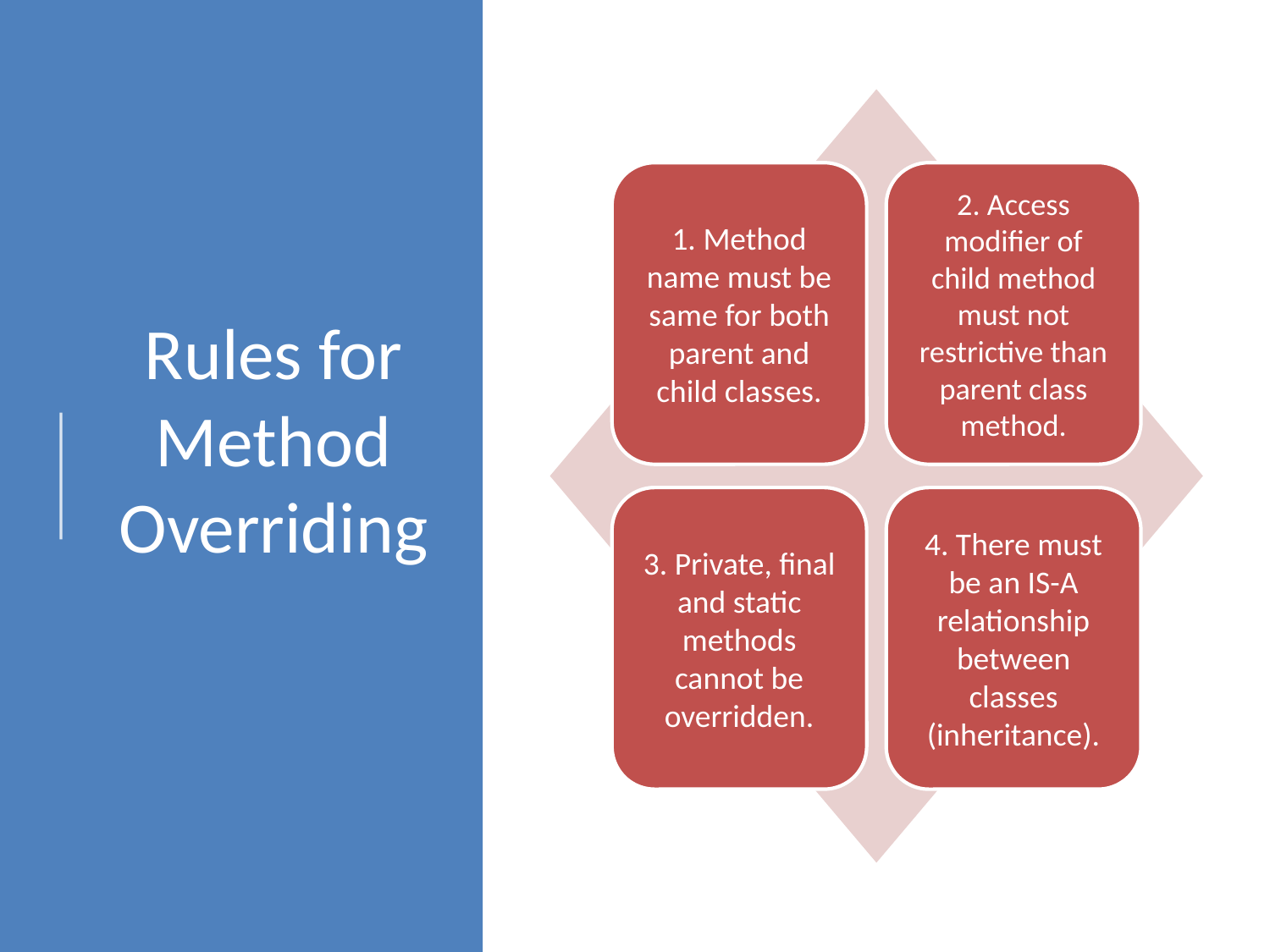

1. Method name must be same for both parent and child classes.
2. Access modifier of child method must not restrictive than parent class method.
3. Private, final and static methods cannot be overridden.
4. There must be an IS-A relationship between classes (inheritance).
# Rules for Method Overriding